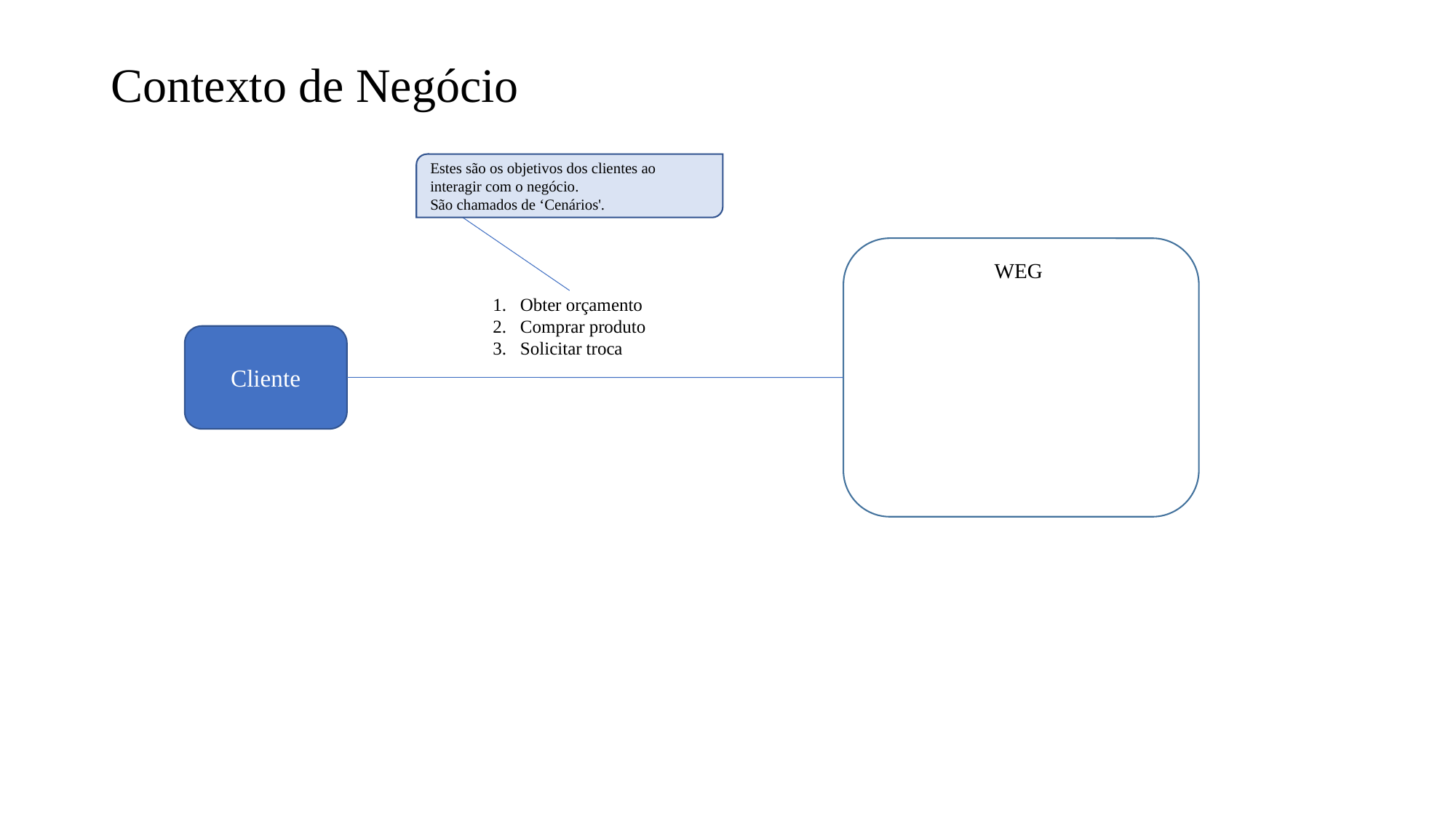

# Contexto de Negócio
Estes são os objetivos dos clientes ao interagir com o negócio.
São chamados de ‘Cenários'.
WEG

Obter orçamento
Comprar produto
Solicitar troca

Cliente